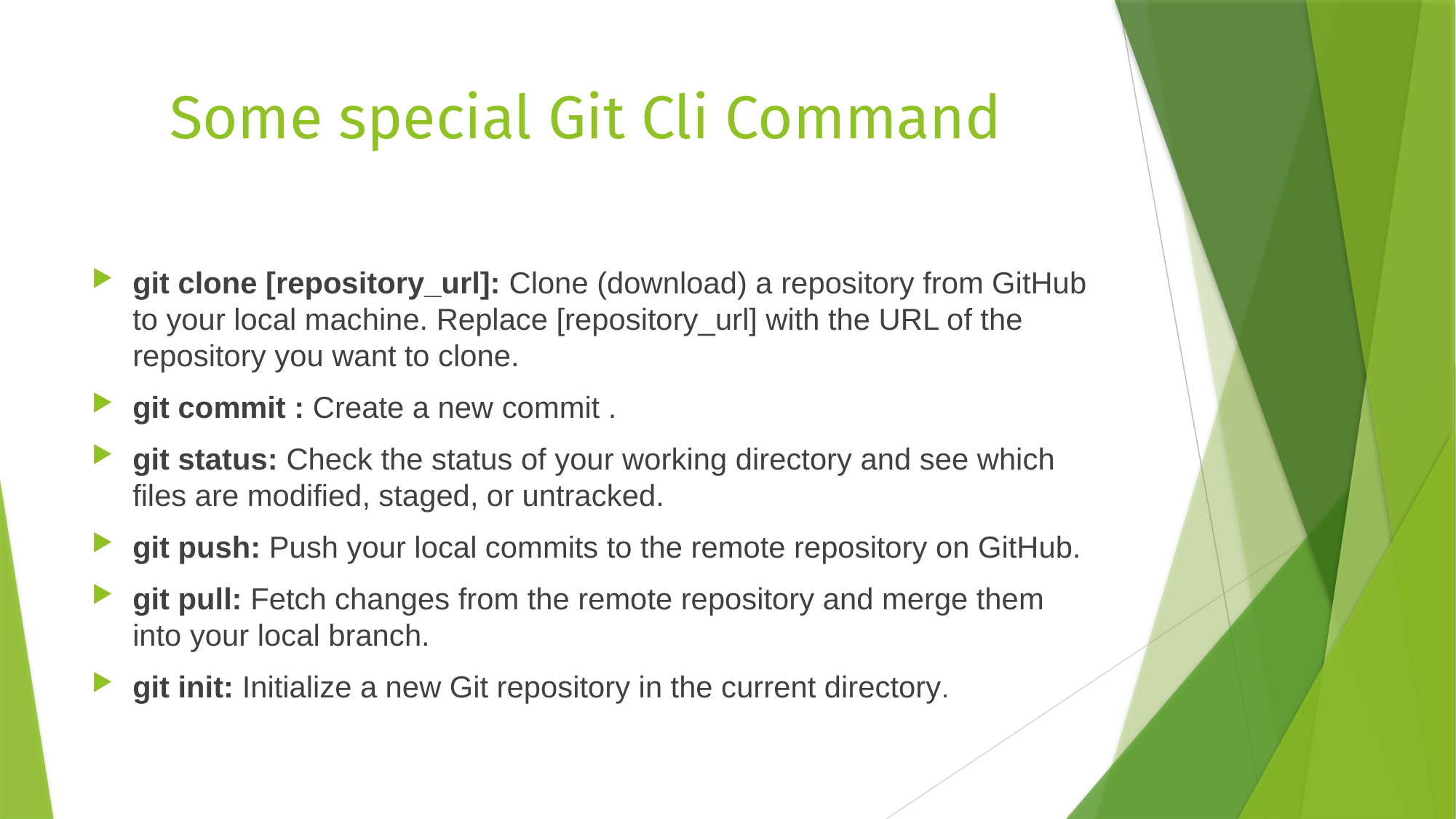

# Some special Git Cli Command
git clone [repository_url]: Clone (download) a repository from GitHub to your local machine. Replace [repository_url] with the URL of the repository you want to clone.
git commit : Create a new commit .
git status: Check the status of your working directory and see which files are modified, staged, or untracked.
git push: Push your local commits to the remote repository on GitHub.
git pull: Fetch changes from the remote repository and merge them into your local branch.
git init: Initialize a new Git repository in the current directory.